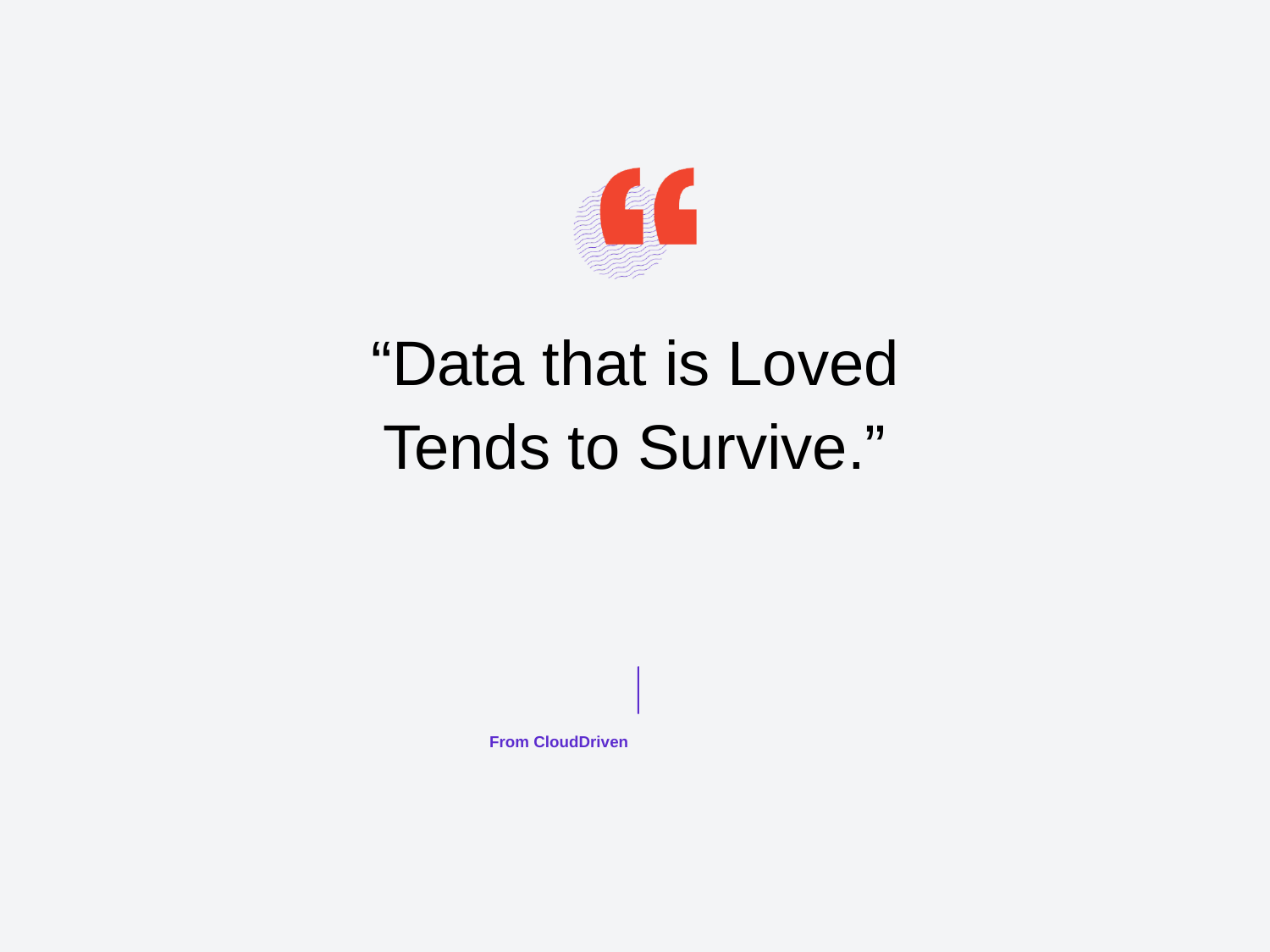

# “Data that is Loved Tends to Survive.”

From CloudDriven